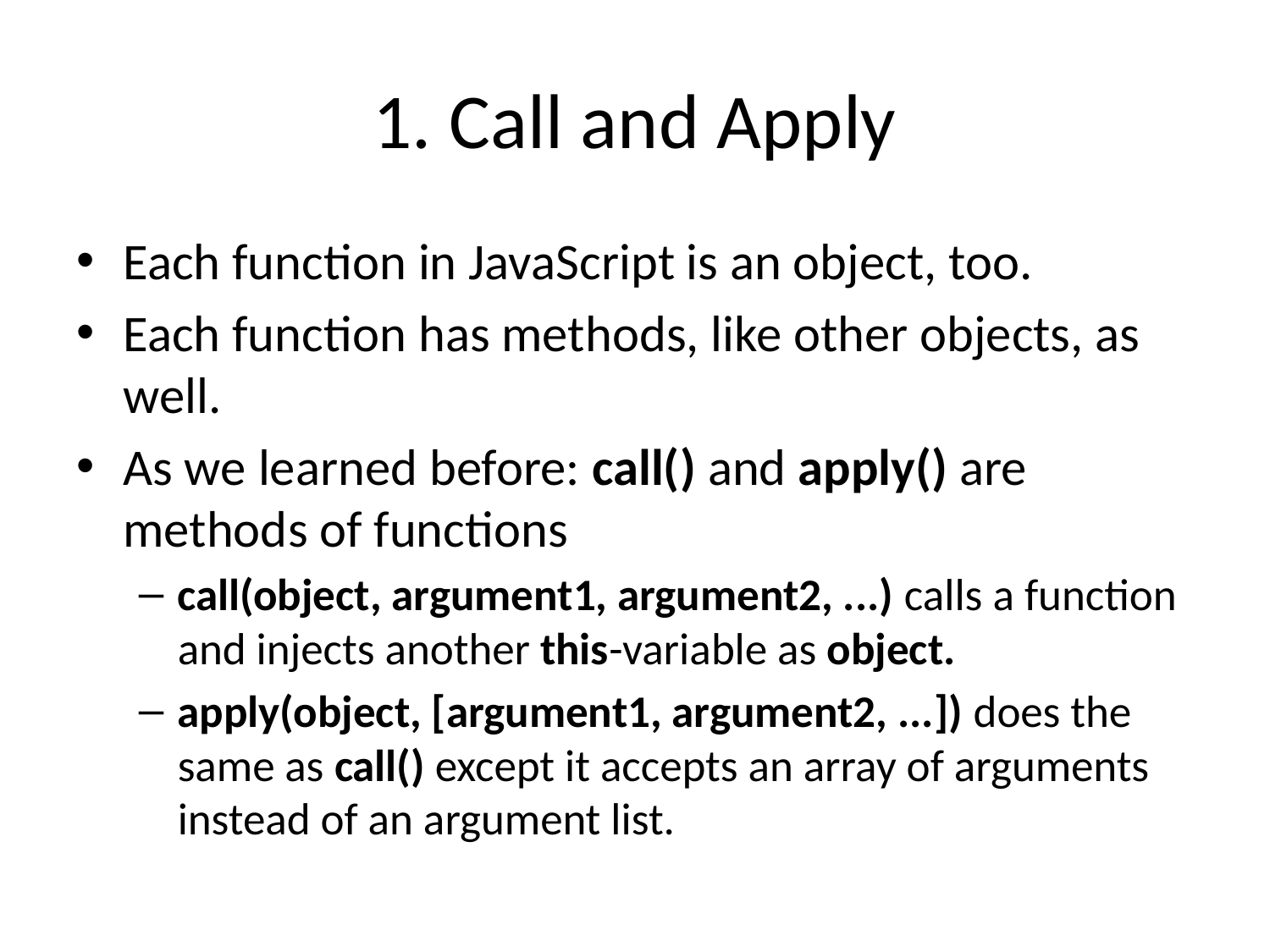

# 1. Call and Apply
Each function in JavaScript is an object, too.
Each function has methods, like other objects, as well.
As we learned before: call() and apply() are methods of functions
call(object, argument1, argument2, ...) calls a function and injects another this-variable as object.
apply(object, [argument1, argument2, ...]) does the same as call() except it accepts an array of arguments instead of an argument list.